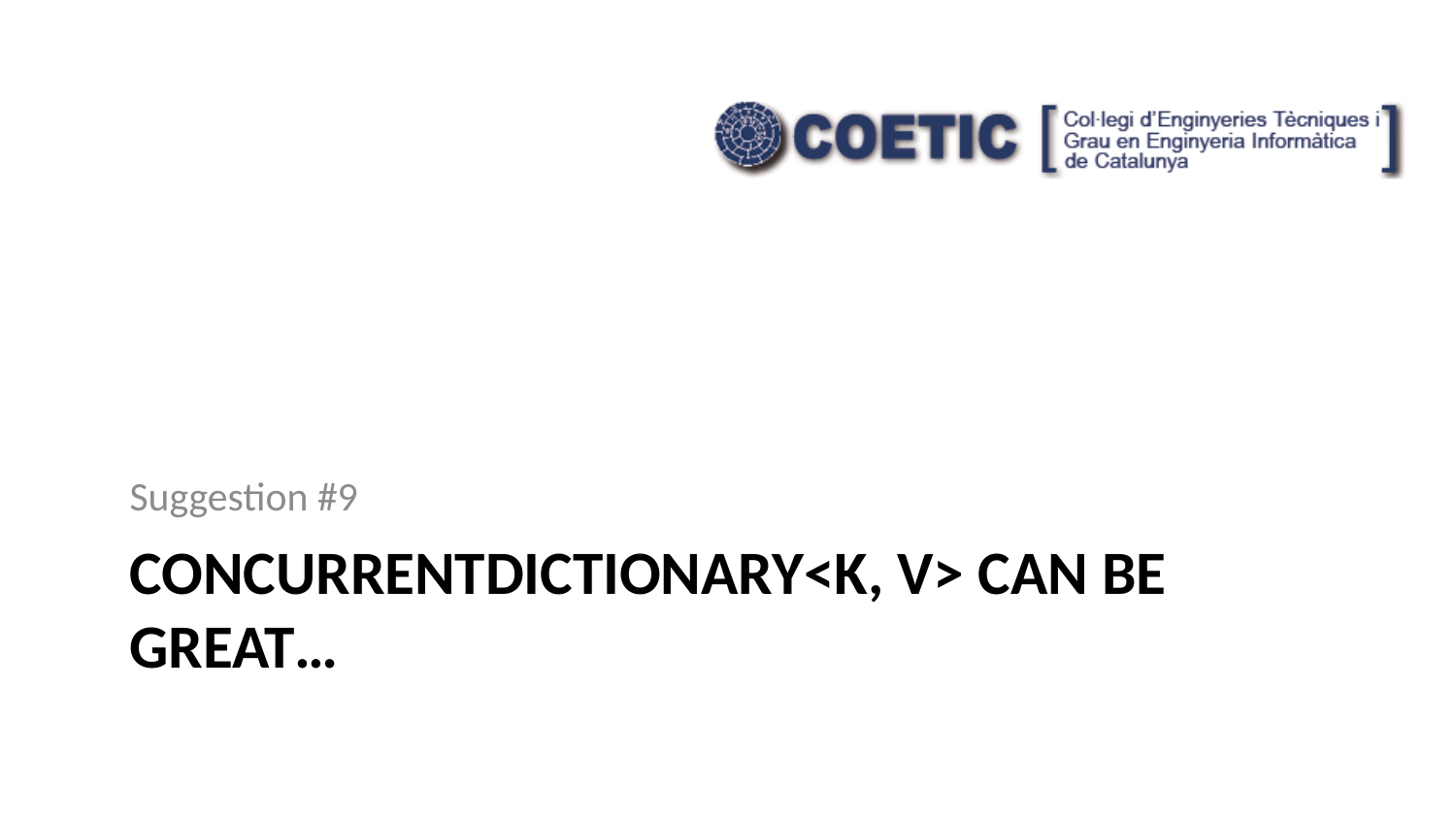

Suggestion #9
# ConcurrentDictionary<K, V> can be great…